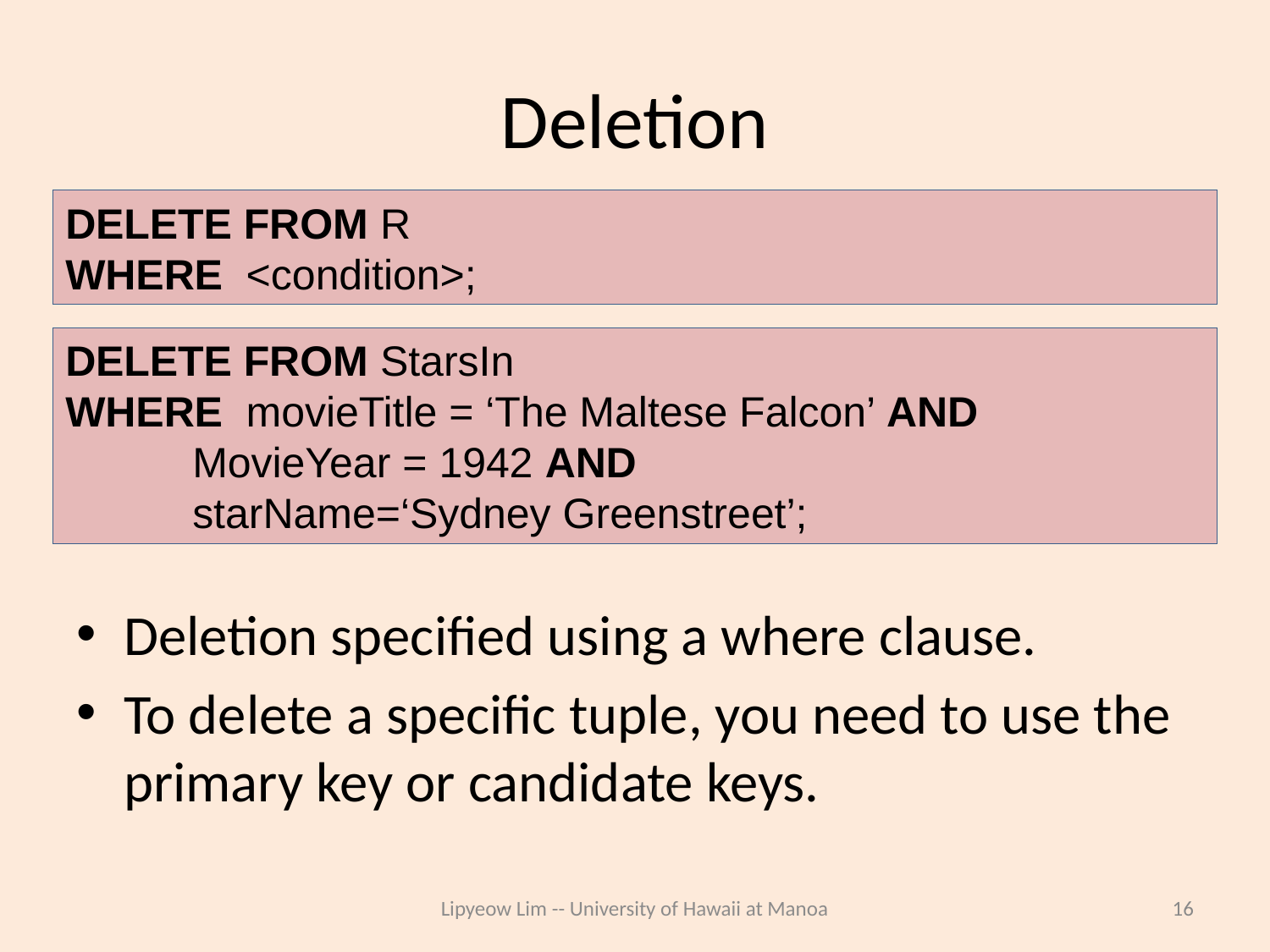

# Deletion
DELETE FROM R
WHERE  <condition>;
DELETE FROM StarsIn
WHERE  movieTitle = ‘The Maltese Falcon’ AND
	MovieYear = 1942 AND
	starName=‘Sydney Greenstreet’;
Deletion specified using a where clause.
To delete a specific tuple, you need to use the primary key or candidate keys.
Lipyeow Lim -- University of Hawaii at Manoa
16